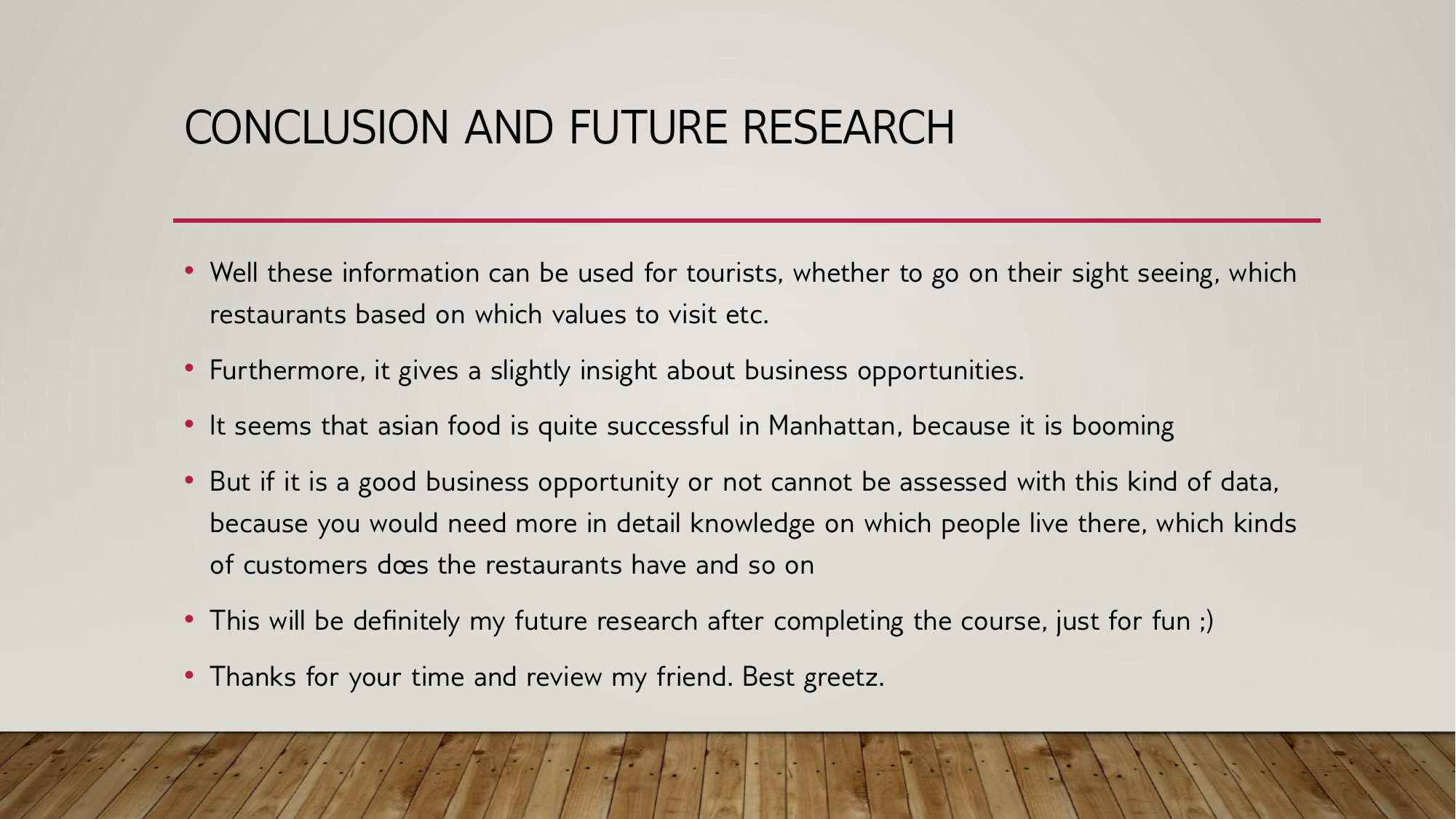

# Conclusion and Future Research
Well these information can be used for tourists, whether to go on their sight seeing, which restaurants based on which values to visit etc.
Furthermore, it gives a slightly insight about business opportunities.
It seems that asian food is quite successful in Manhattan, because it is booming
But if it is a good business opportunity or not cannot be assessed with this kind of data, because you would need more in detail knowledge on which people live there, which kinds of customers does the restaurants have and so on
This will be definitely my future research after completing the course, just for fun ;)
Thanks for your time and review my friend. Best greetz.